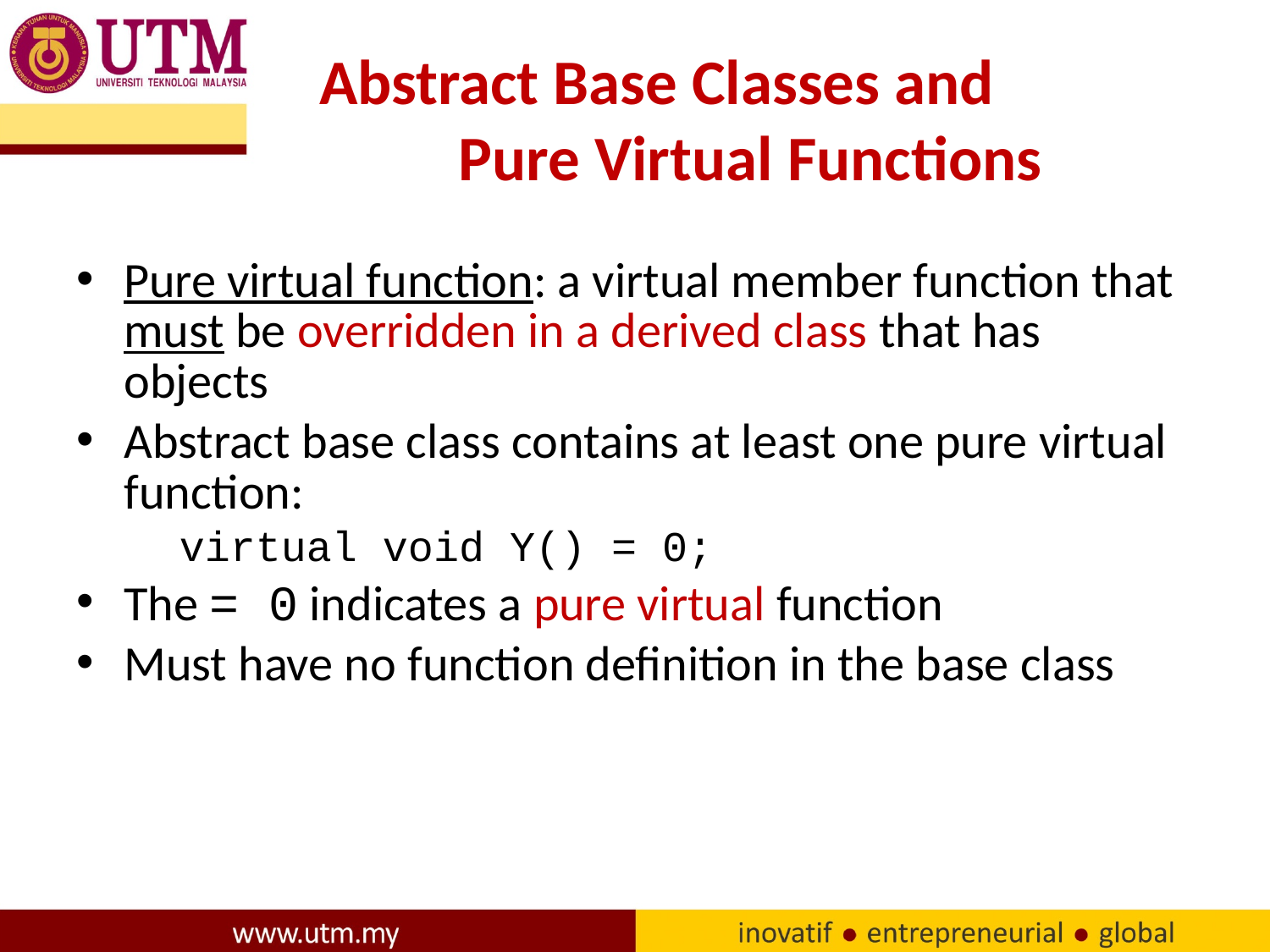

# Abstract Base Classes and              Pure Virtual Functions
Pure virtual function: a virtual member function that must be overridden in a derived class that has objects
Abstract base class contains at least one pure virtual function:
	virtual void Y() = 0;
The = 0 indicates a pure virtual function
Must have no function definition in the base class